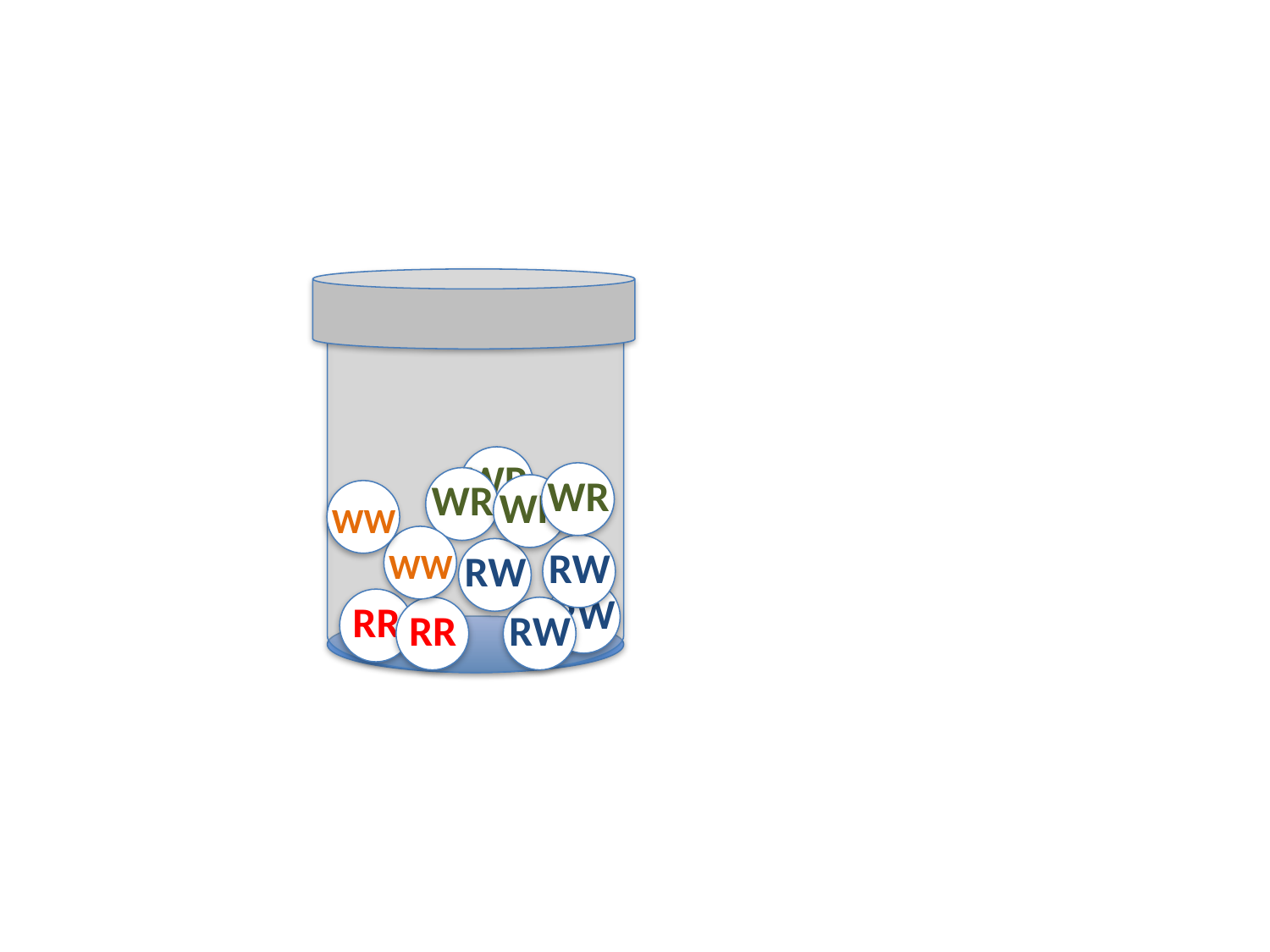

WR

WR

WR

WR

WW

WW
RW

RW

RW

RR

RR
RW